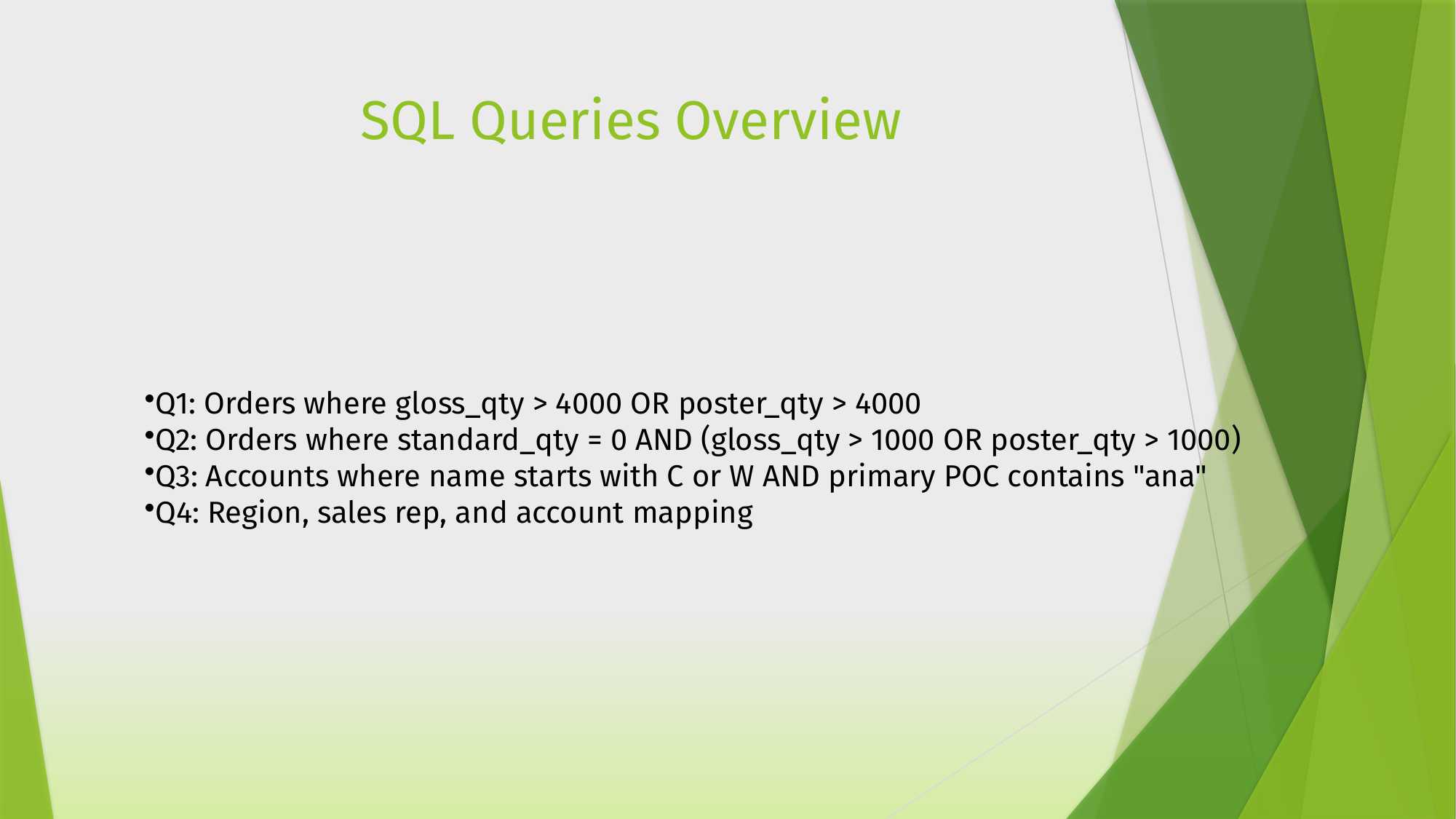

# SQL Queries Overview
Q1: Orders where gloss_qty > 4000 OR poster_qty > 4000
Q2: Orders where standard_qty = 0 AND (gloss_qty > 1000 OR poster_qty > 1000)
Q3: Accounts where name starts with C or W AND primary POC contains "ana"
Q4: Region, sales rep, and account mapping